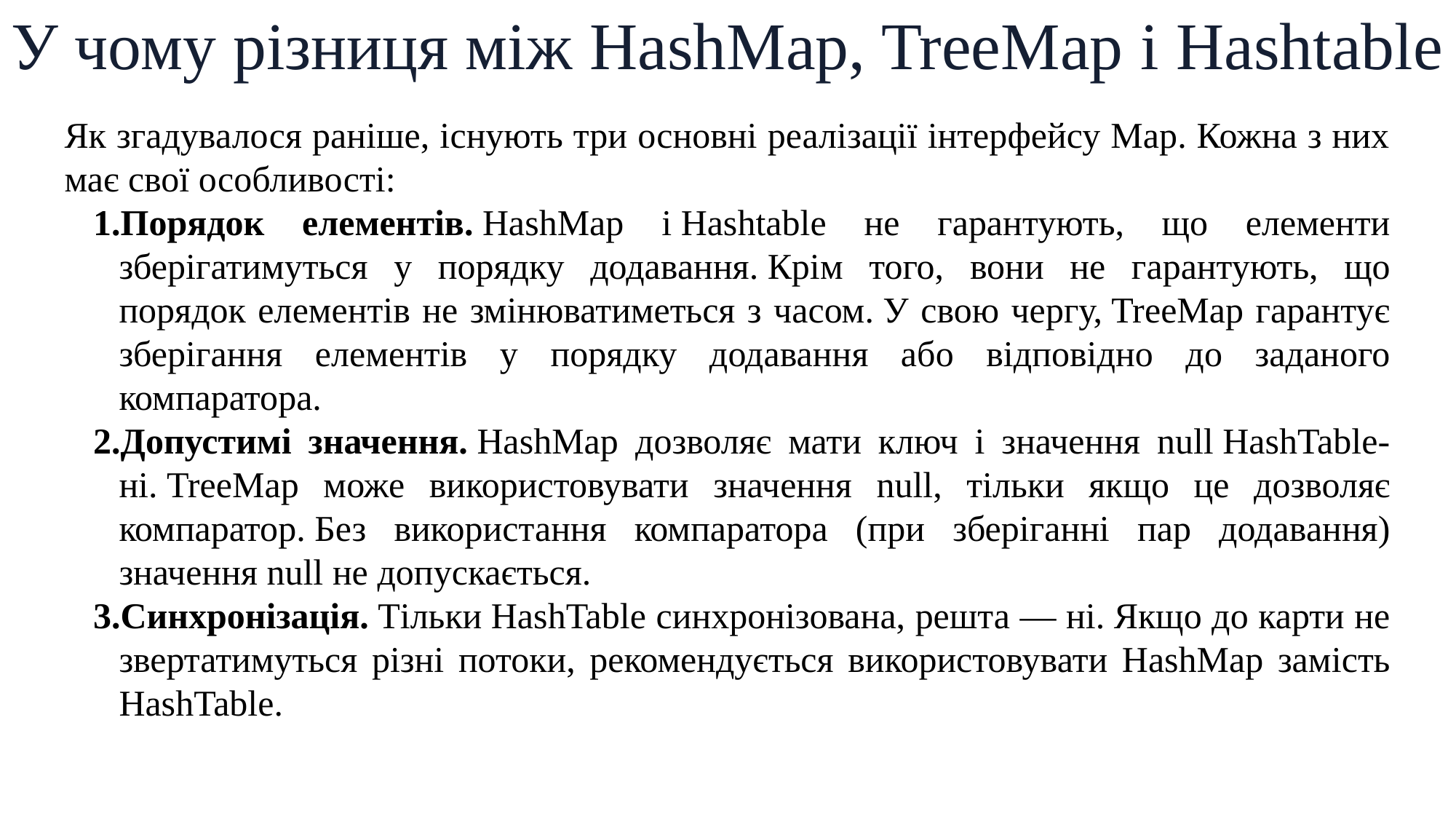

# У чому різниця між HashMap, TreeMap і Hashtable
Як згадувалося раніше, існують три основні реалізації інтерфейсу Map. Кожна з них має свої особливості:
Порядок елементів. HashMap і Hashtable не гарантують, що елементи зберігатимуться у порядку додавання. Крім того, вони не гарантують, що порядок елементів не змінюватиметься з часом. У свою чергу, TreeMap гарантує зберігання елементів у порядку додавання або відповідно до заданого компаратора.
Допустимі значення. HashMap дозволяє мати ключ і значення null HashTable- ні. TreeMap може використовувати значення null, тільки якщо це дозволяє компаратор. Без використання компаратора (при зберіганні пар додавання) значення null не допускається.
Синхронізація. Тільки HashTable синхронізована, решта — ні. Якщо до карти не звертатимуться різні потоки, рекомендується використовувати HashMap замість HashTable.